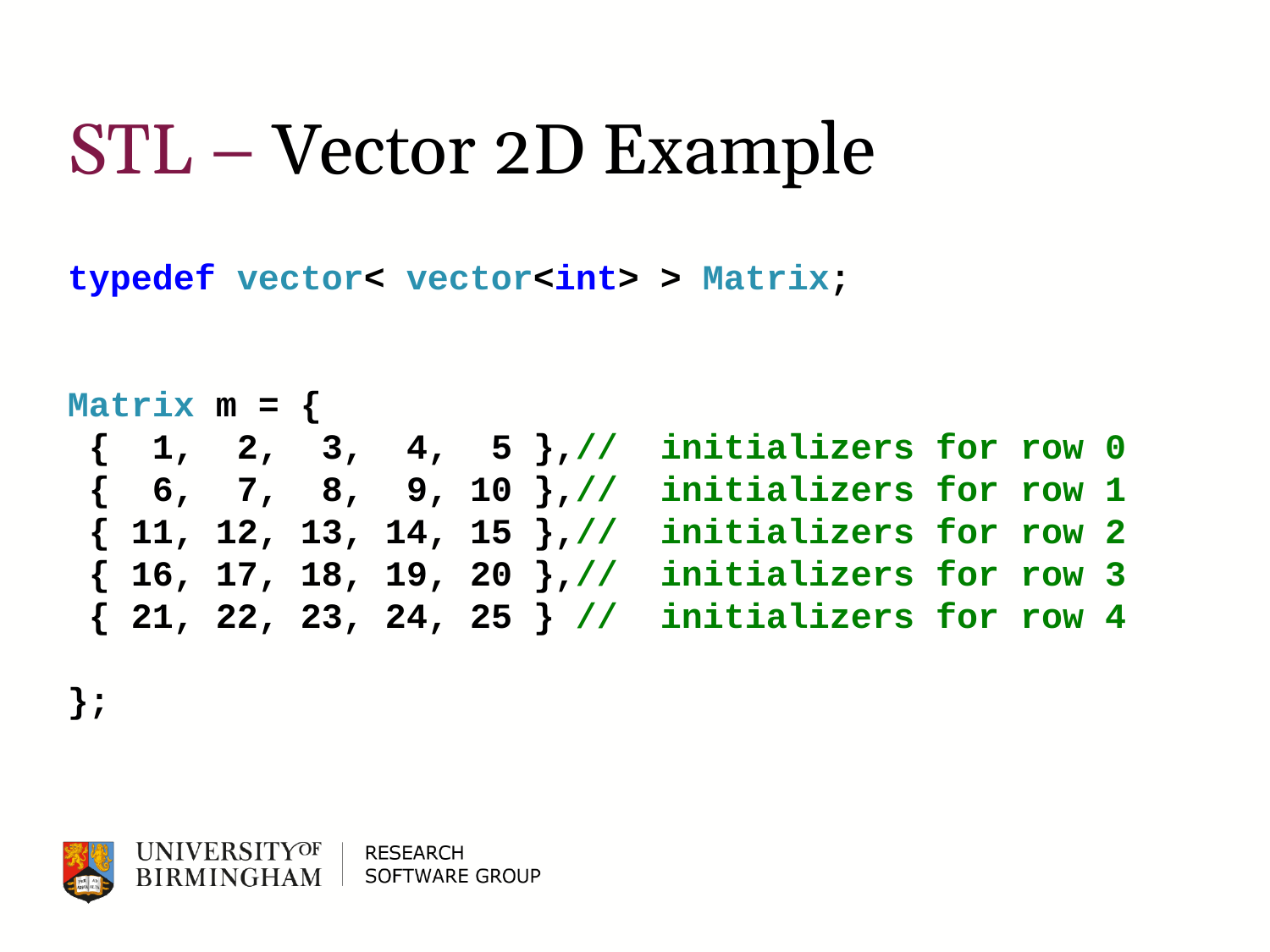

# STL – Vector 2D Example

typedef vector< vector<int> > Matrix;

Matrix m = {
 {  1,  2,  3,  4,  5 },//  initializers for row 0
 {  6,  7,  8,  9, 10 },//  initializers for row 1
 { 11, 12, 13, 14, 15 },//  initializers for row 2
 { 16, 17, 18, 19, 20 },//  initializers for row 3
 { 21, 22, 23, 24, 25 } //  initializers for row 4

};